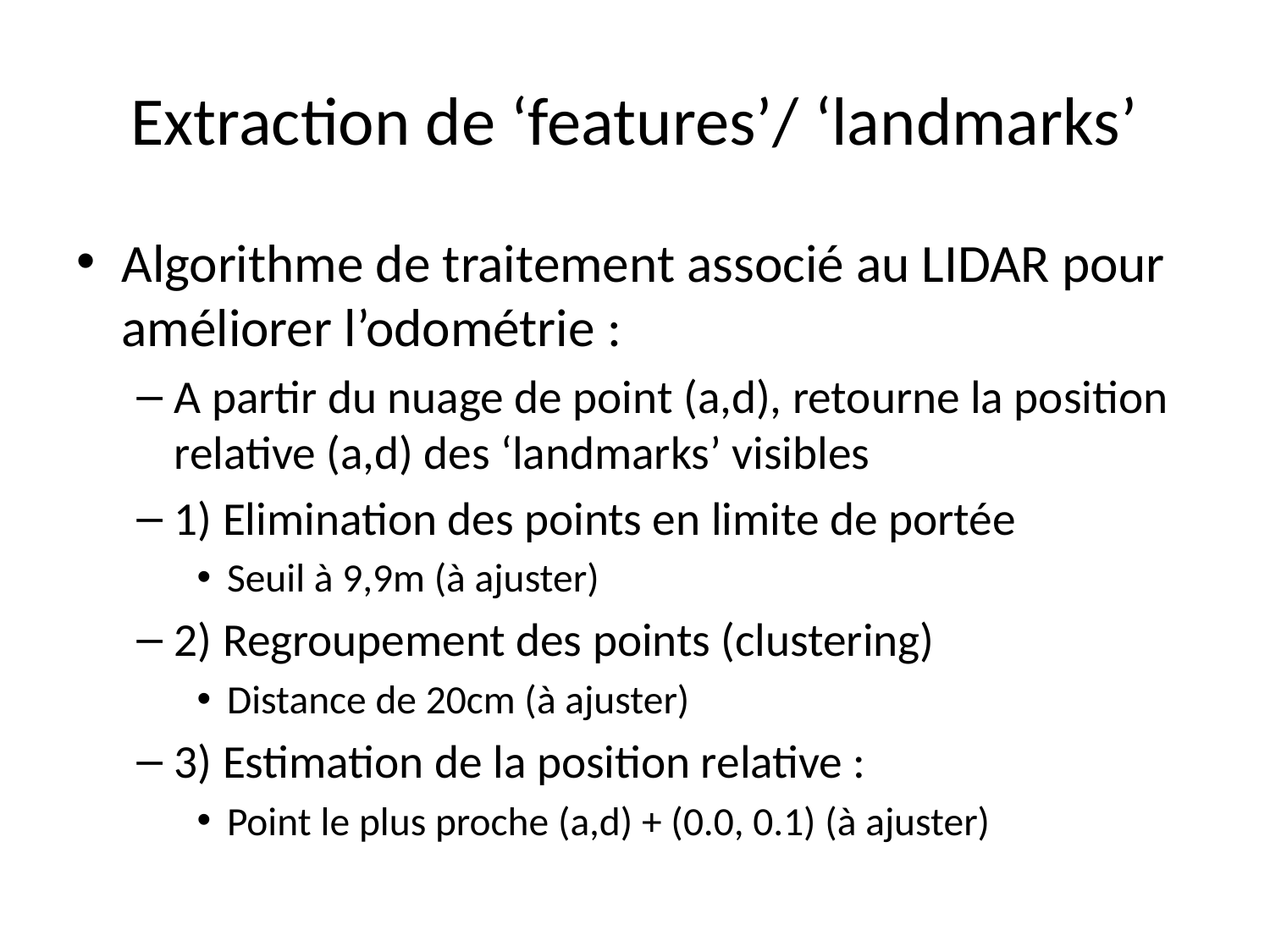

# Extraction de ‘features’/ ‘landmarks’
Algorithme de traitement associé au LIDAR pour améliorer l’odométrie :
A partir du nuage de point (a,d), retourne la position relative (a,d) des ‘landmarks’ visibles
1) Elimination des points en limite de portée
Seuil à 9,9m (à ajuster)
2) Regroupement des points (clustering)
Distance de 20cm (à ajuster)
3) Estimation de la position relative :
Point le plus proche (a,d) + (0.0, 0.1) (à ajuster)